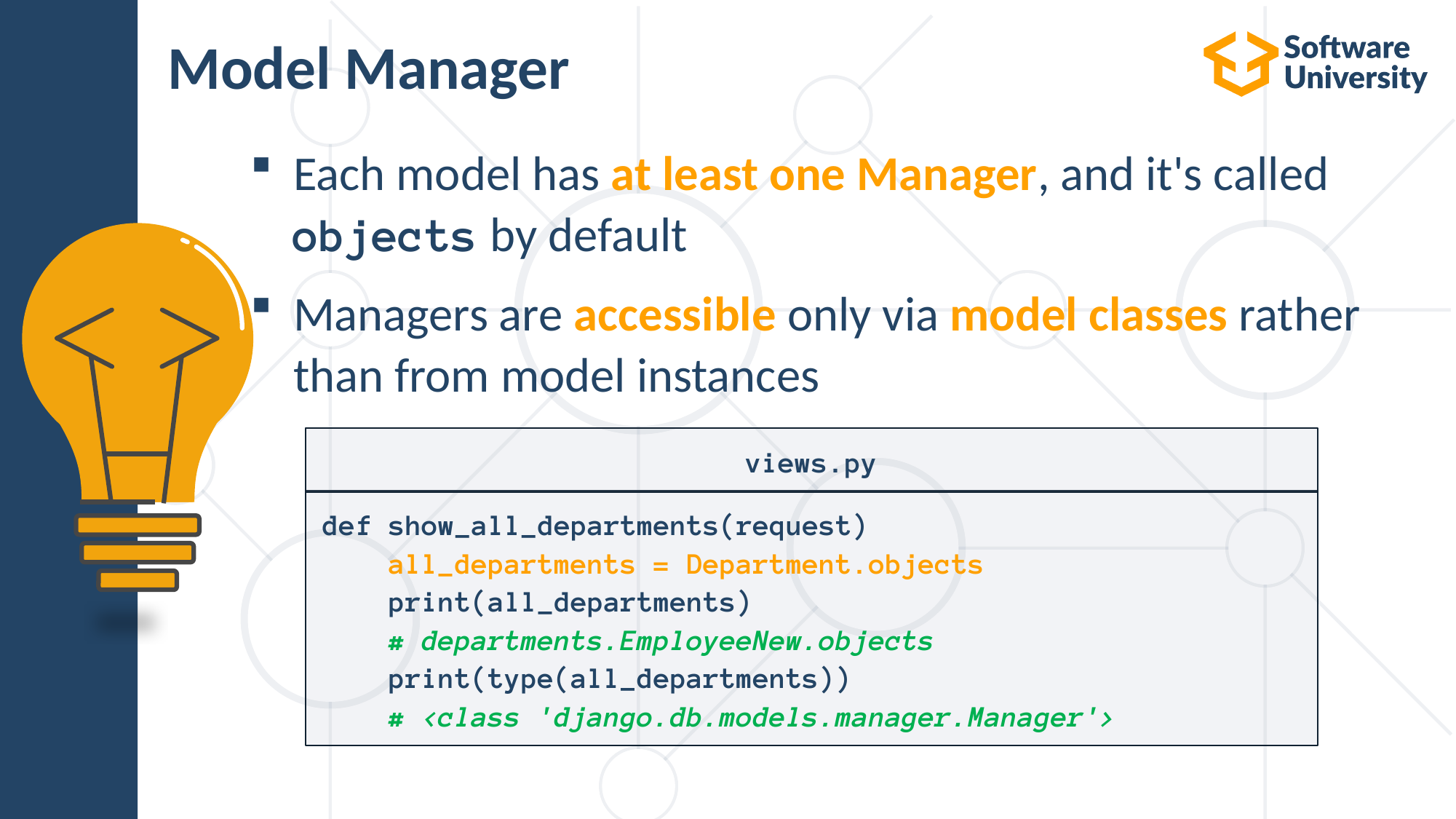

# Model Manager
Each model has at least one Manager, and it's called objects by default
Managers are accessible only via model classes rather than from model instances
views.py
def show_all_departments(request)
    all_departments = Department.objects
    print(all_departments)
    # departments.EmployeeNew.objects
    print(type(all_departments))
    # <class 'django.db.models.manager.Manager'>